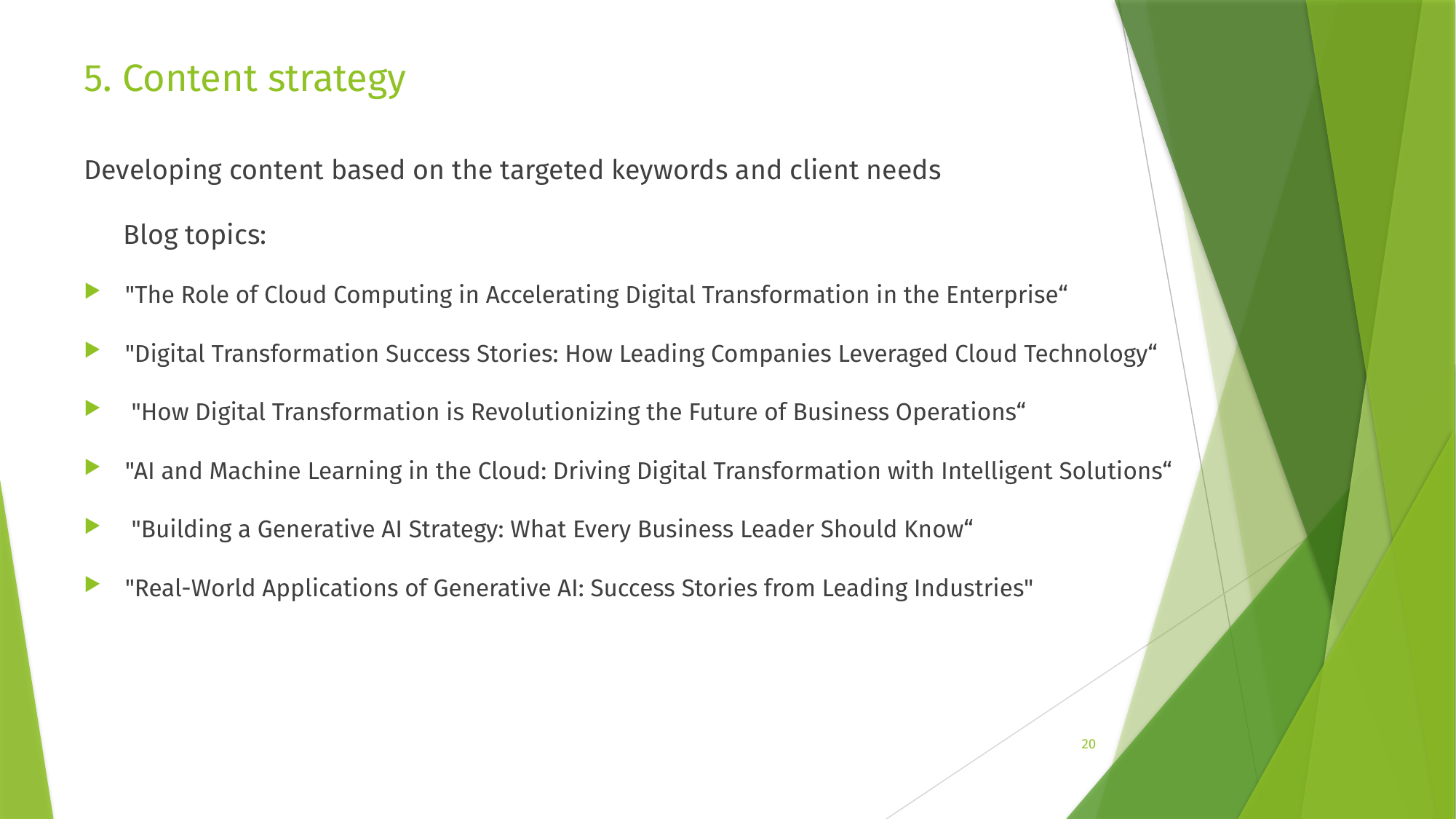

# 5. Content strategy
Developing content based on the targeted keywords and client needs
      Blog topics:
"The Role of Cloud Computing in Accelerating Digital Transformation in the Enterprise“
"Digital Transformation Success Stories: How Leading Companies Leveraged Cloud Technology“
 "How Digital Transformation is Revolutionizing the Future of Business Operations“
"AI and Machine Learning in the Cloud: Driving Digital Transformation with Intelligent Solutions“
 "Building a Generative AI Strategy: What Every Business Leader Should Know“
"Real-World Applications of Generative AI: Success Stories from Leading Industries"

20